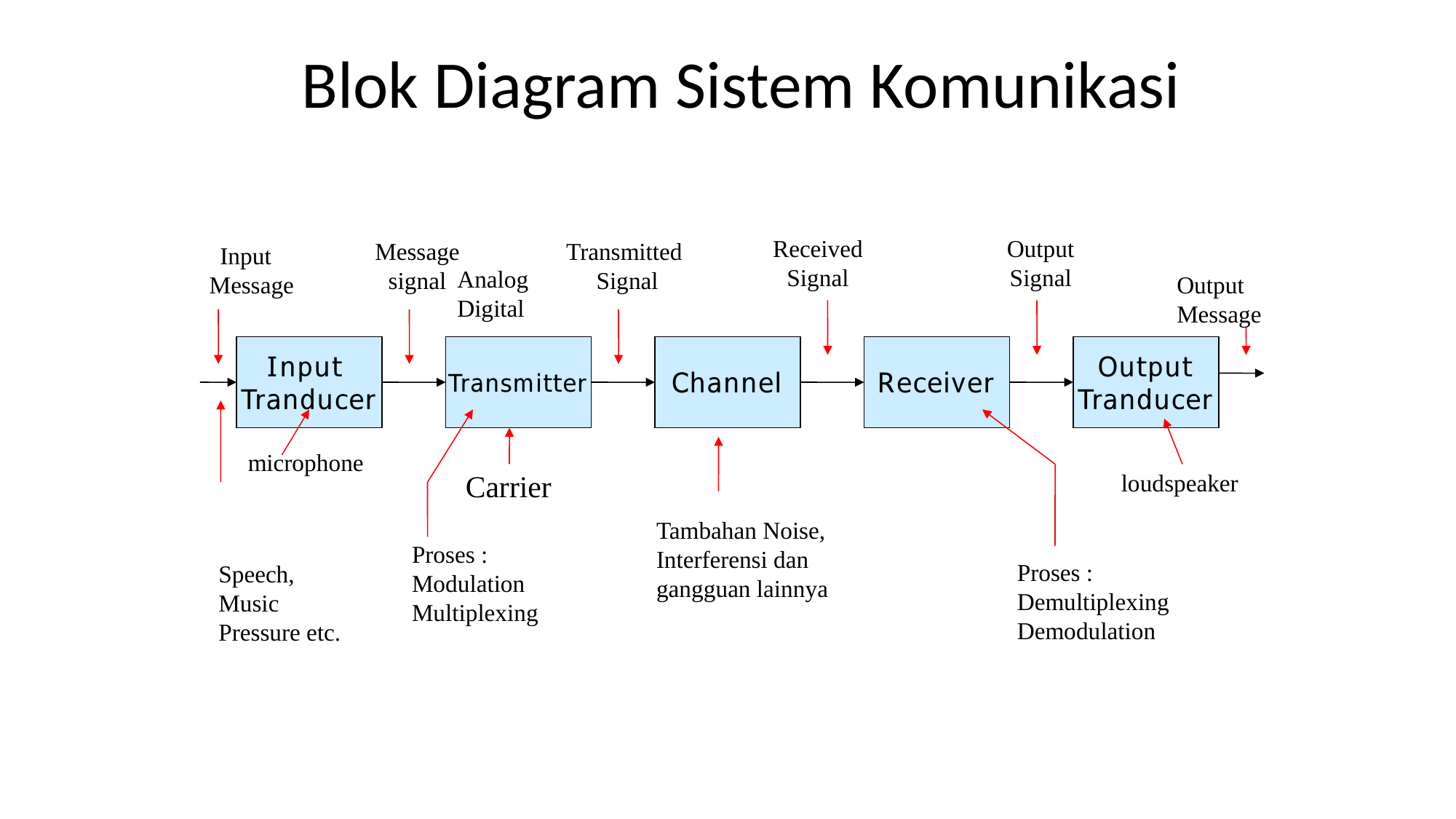

# Blok Diagram Sistem Komunikasi
Received
Signal
Output
Signal
Message
signal
Transmitted
Signal
Input
Message
Analog
Digital
Output
Message

Input
Tranducer
Transmitter
Channel
Receiver
Output
Tranducer

Carrier
loudspeaker

Tambahan Noise, Interferensi dan gangguan lainnya
Proses :
Modulation
Multiplexing
Proses :
Demultiplexing
Demodulation
Speech,
Music
Pressure etc.

microphone